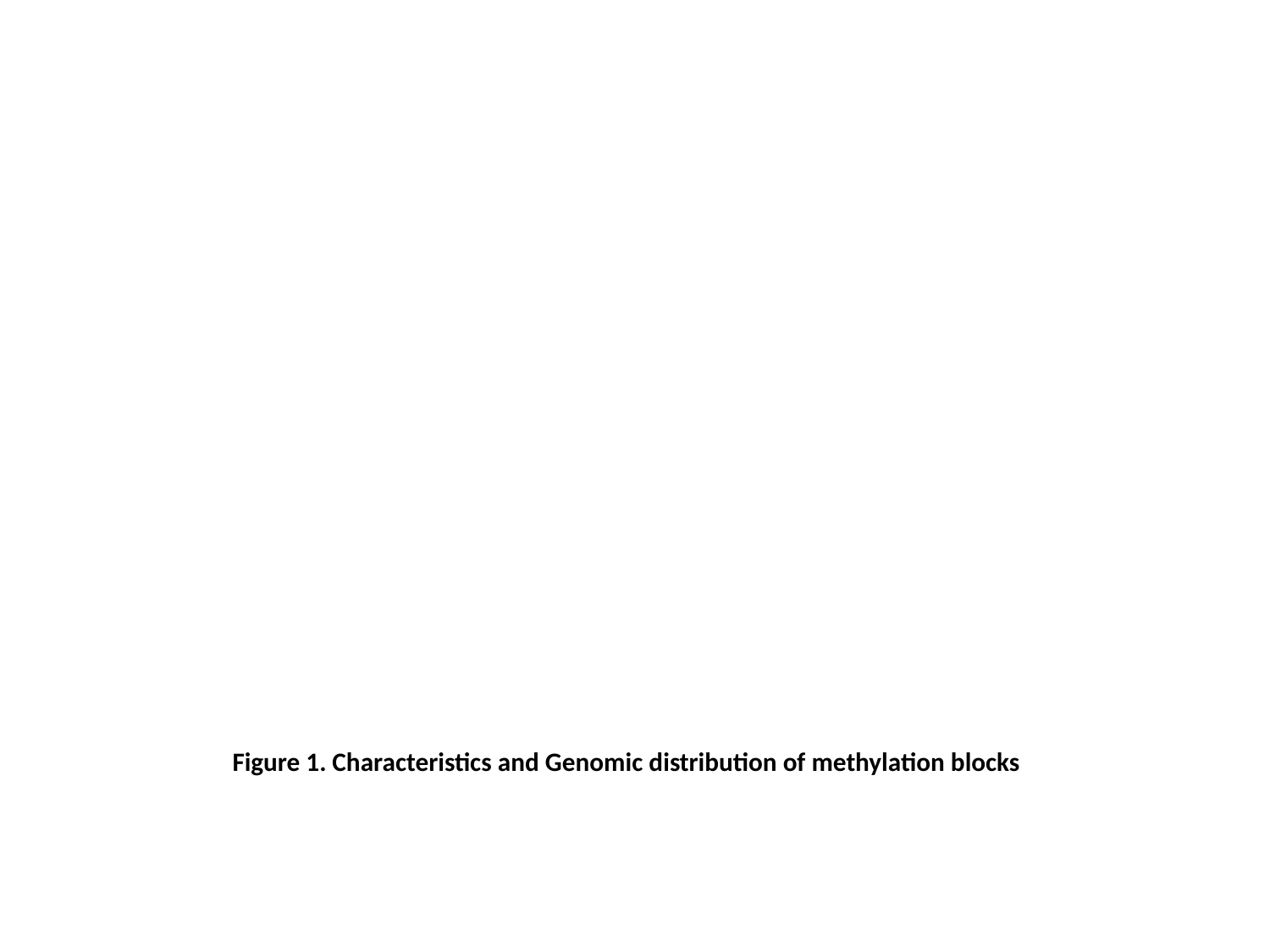

Figure 1. Characteristics and Genomic distribution of methylation blocks